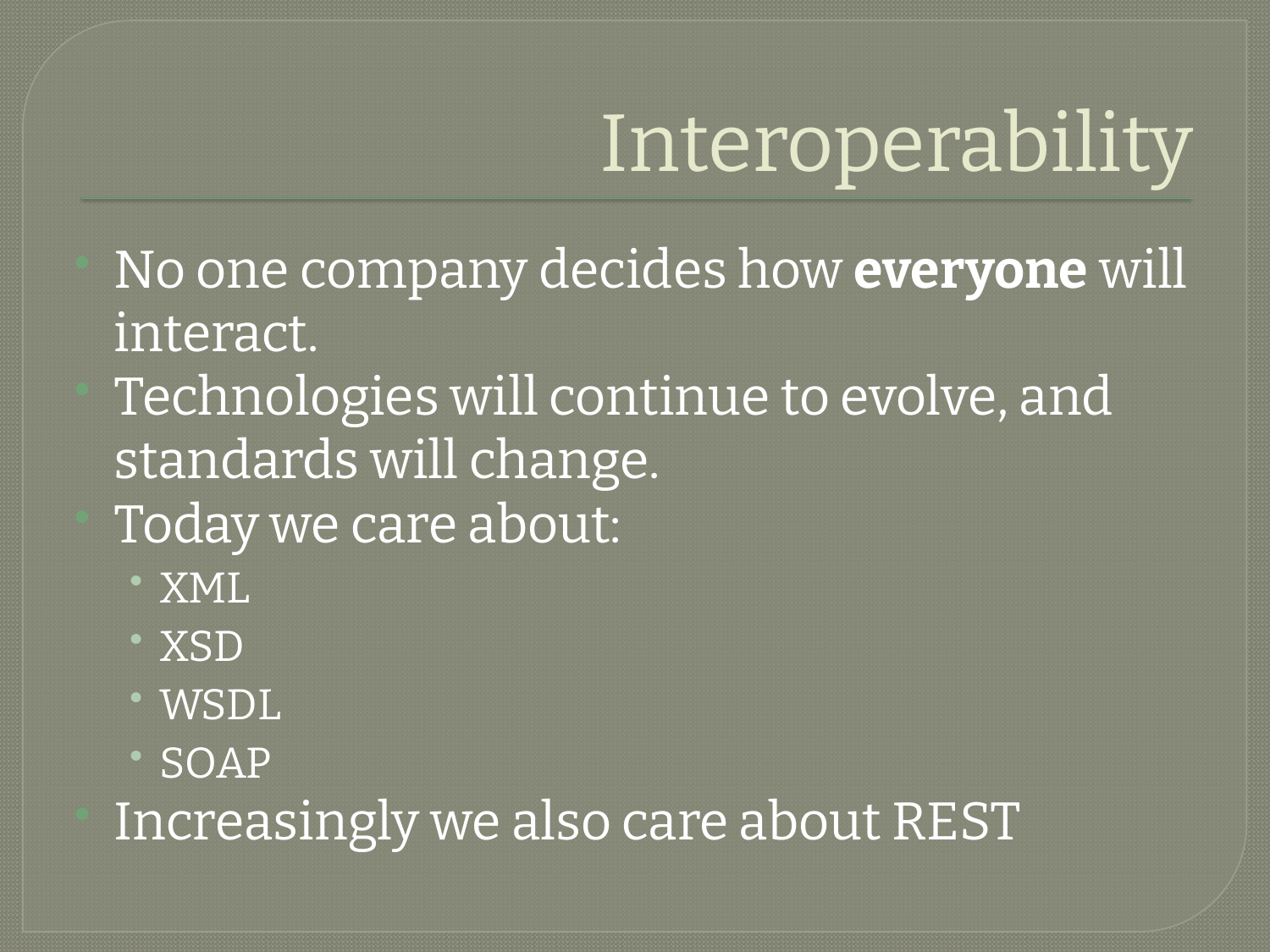

# Interoperability
No one company decides how everyone will interact.
Technologies will continue to evolve, and standards will change.
Today we care about:
XML
XSD
WSDL
SOAP
Increasingly we also care about REST